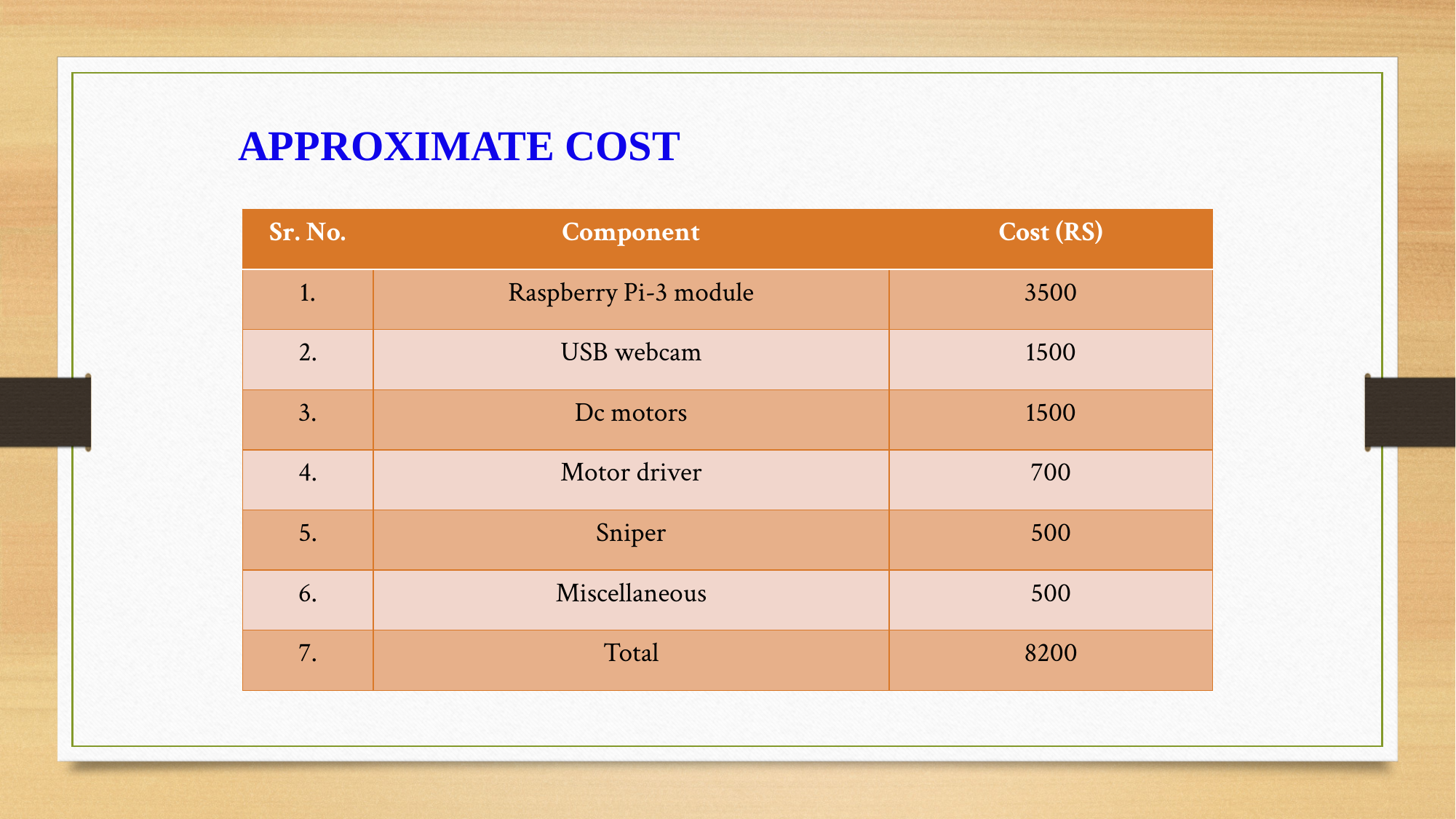

APPROXIMATE COST
| Sr. No. | Component | Cost (RS) |
| --- | --- | --- |
| 1. | Raspberry Pi-3 module | 3500 |
| 2. | USB webcam | 1500 |
| 3. | Dc motors | 1500 |
| 4. | Motor driver | 700 |
| 5. | Sniper | 500 |
| 6. | Miscellaneous | 500 |
| 7. | Total | 8200 |